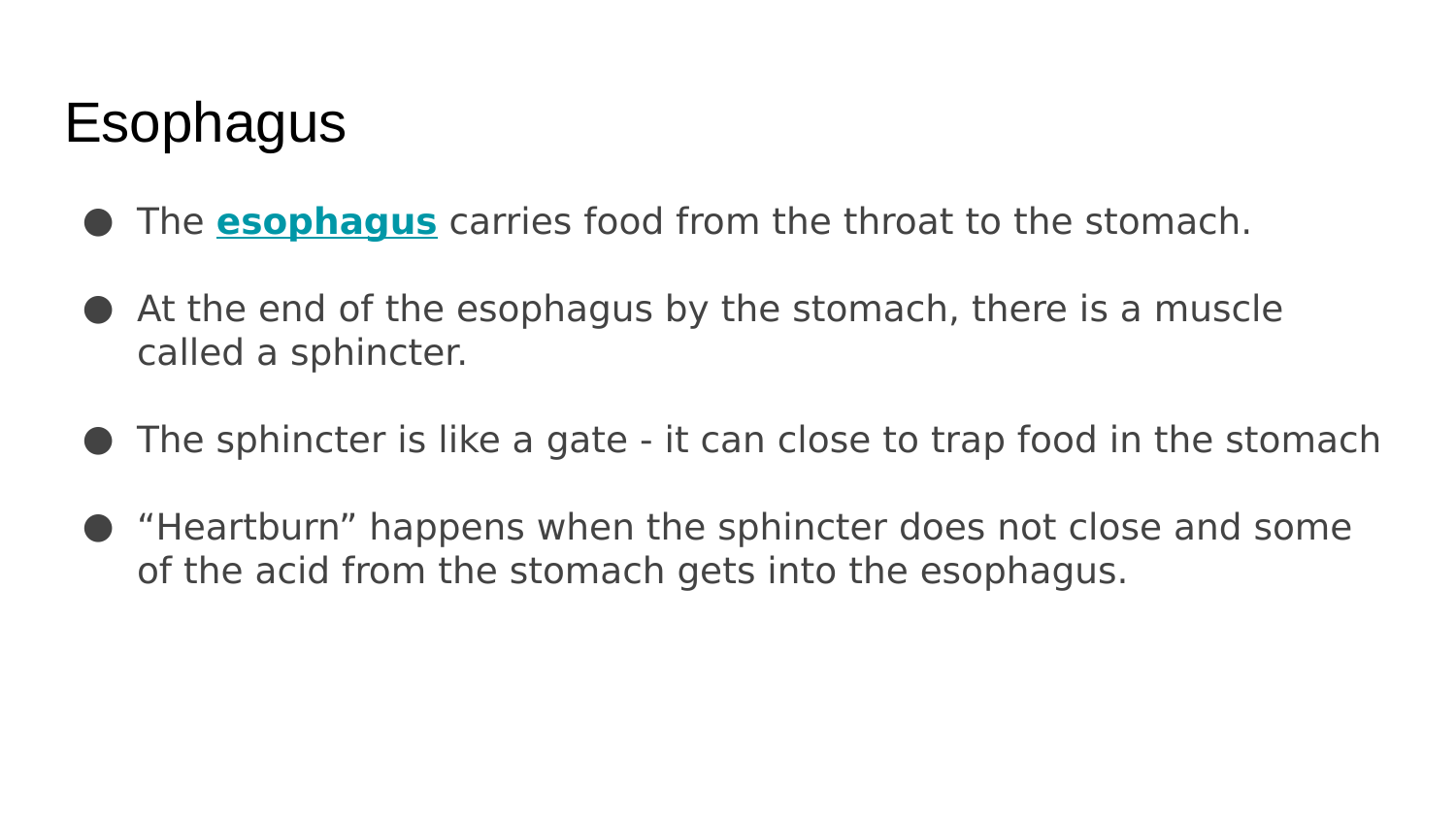

# Esophagus
The esophagus carries food from the throat to the stomach.

At the end of the esophagus by the stomach, there is a muscle called a sphincter.

The sphincter is like a gate - it can close to trap food in the stomach

“Heartburn” happens when the sphincter does not close and some of the acid from the stomach gets into the esophagus.